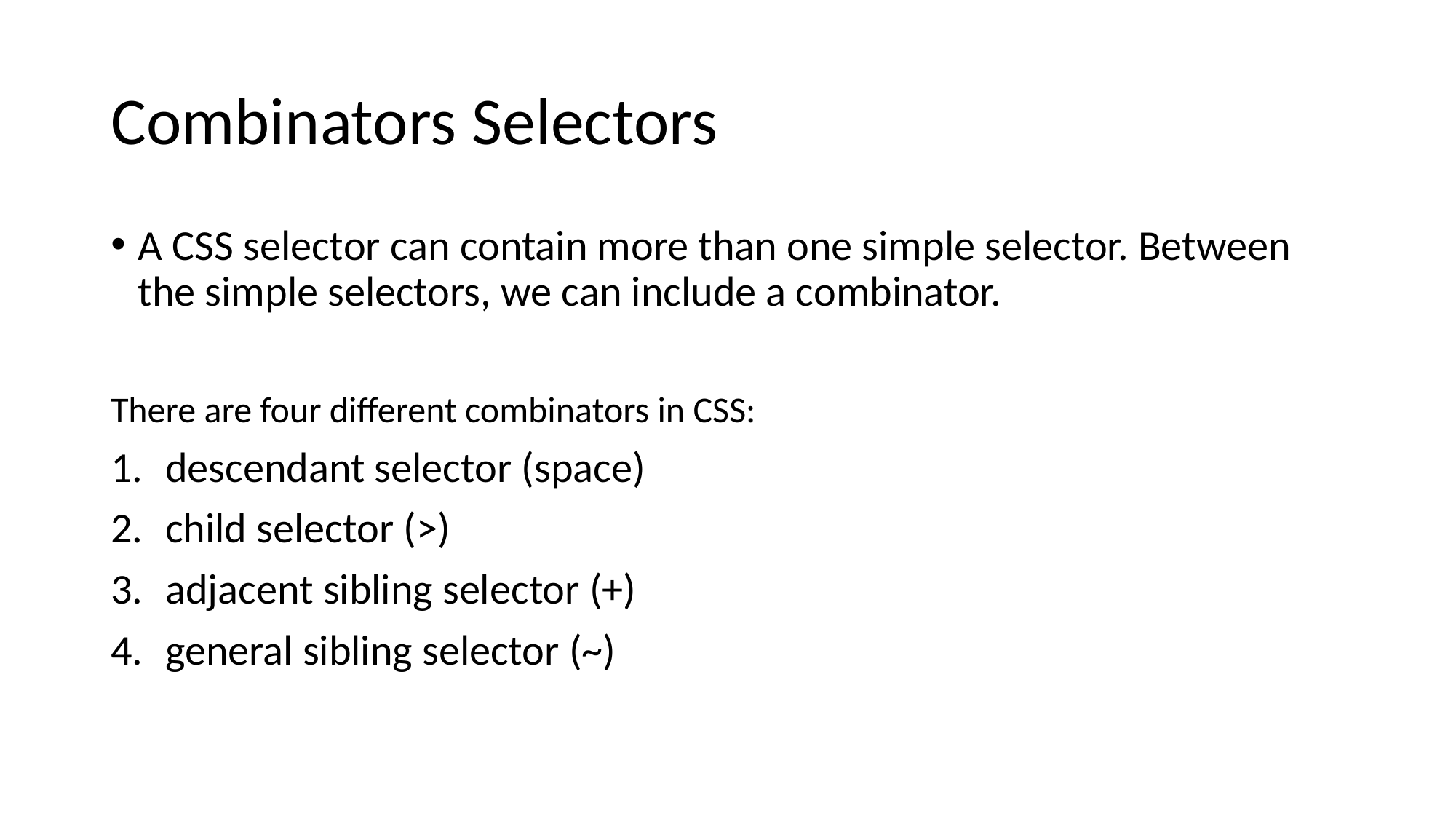

# Combinators Selectors
A CSS selector can contain more than one simple selector. Between the simple selectors, we can include a combinator.

There are four different combinators in CSS:
descendant selector (space)
child selector (>)
adjacent sibling selector (+)
general sibling selector (~)